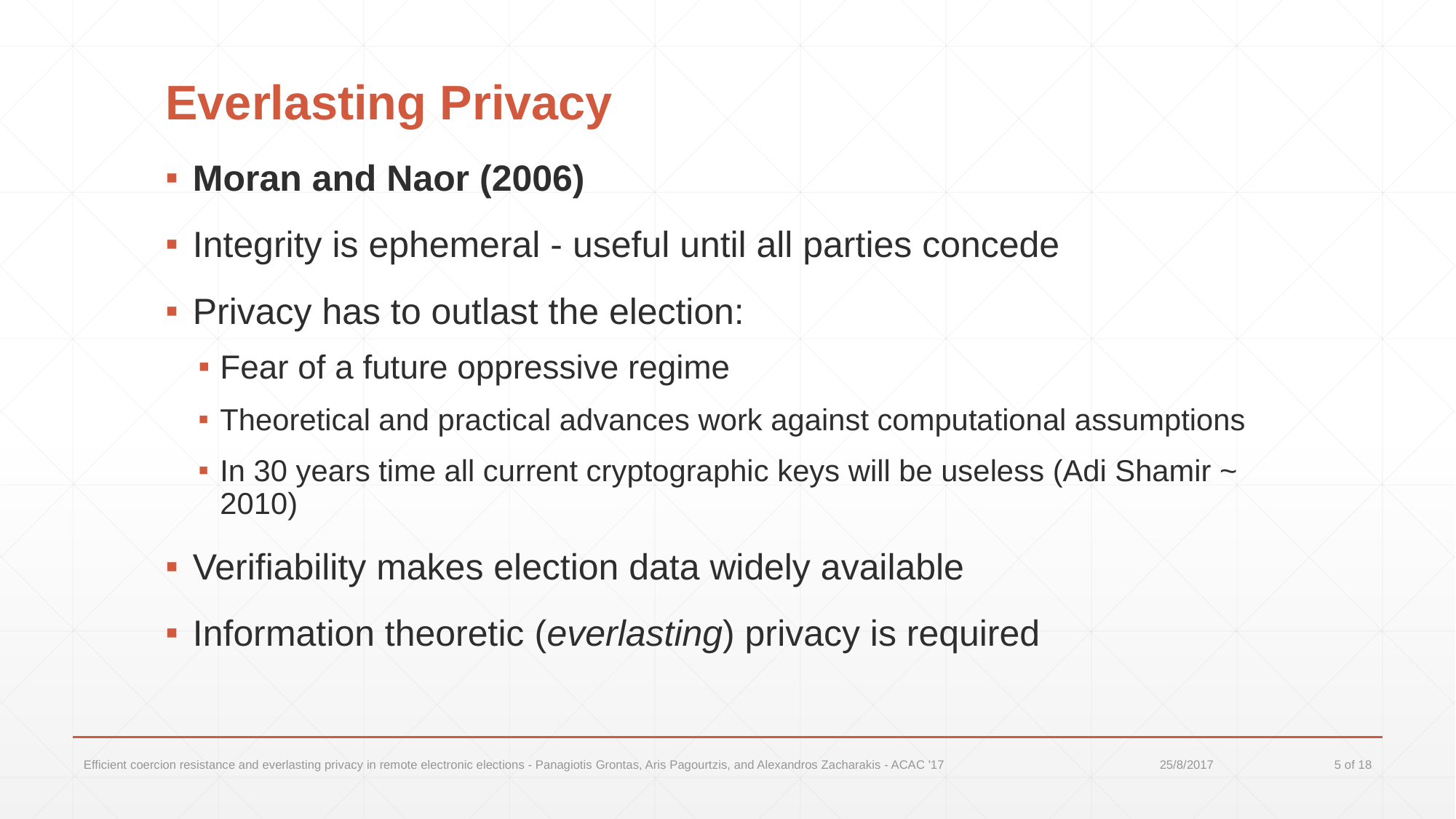

# Everlasting Privacy
Moran and Naor (2006)
Integrity is ephemeral - useful until all parties concede
Privacy has to outlast the election:
Fear of a future oppressive regime
Theoretical and practical advances work against computational assumptions
In 30 years time all current cryptographic keys will be useless (Adi Shamir ~ 2010)
Verifiability makes election data widely available
Information theoretic (everlasting) privacy is required
Efficient coercion resistance and everlasting privacy in remote electronic elections - Panagiotis Grontas, Aris Pagourtzis, and Alexandros Zacharakis - ACAC '17
25/8/2017
5 of 18